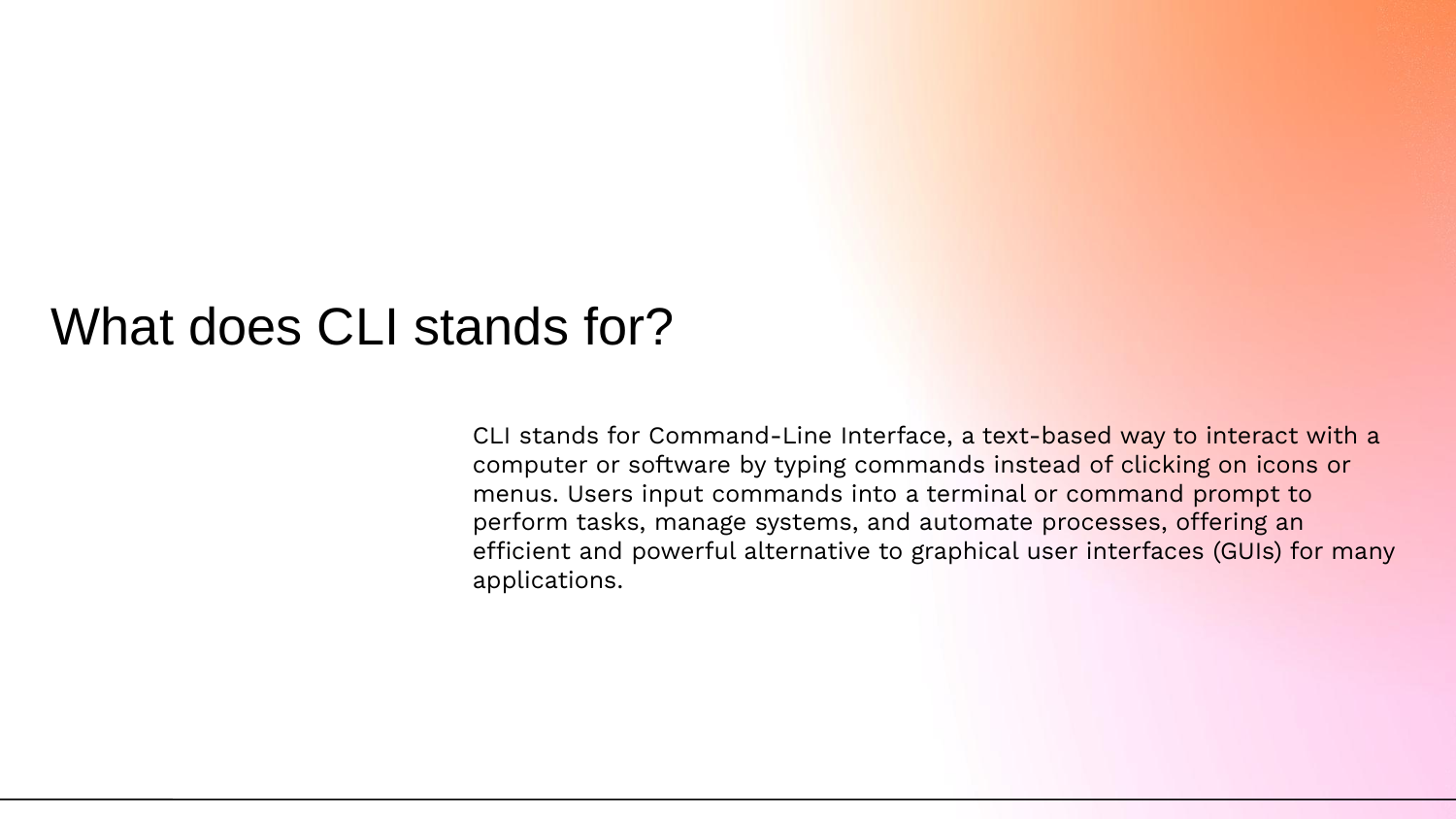

# What does CLI stands for?
CLI stands for Command-Line Interface, a text-based way to interact with a computer or software by typing commands instead of clicking on icons or menus. Users input commands into a terminal or command prompt to perform tasks, manage systems, and automate processes, offering an efficient and powerful alternative to graphical user interfaces (GUIs) for many applications.